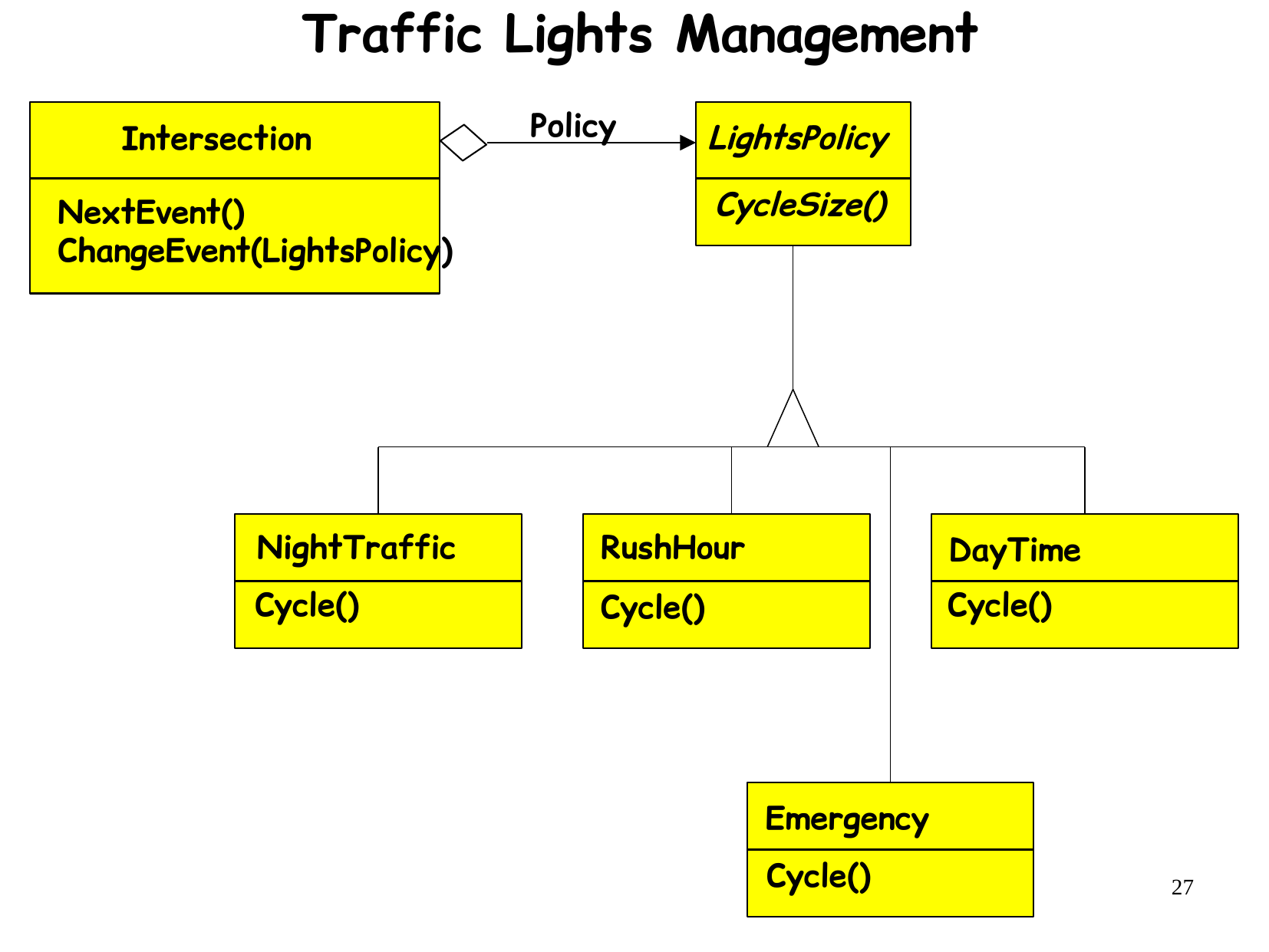

Traffic Lights Management
Policy

LightsPolicy
Intersection

CycleSize()
NextEvent()
ChangeEvent(LightsPolicy)

NightTraffic
RushHour
DayTime
Cycle()
Cycle()
Cycle()

Emergency
Cycle()